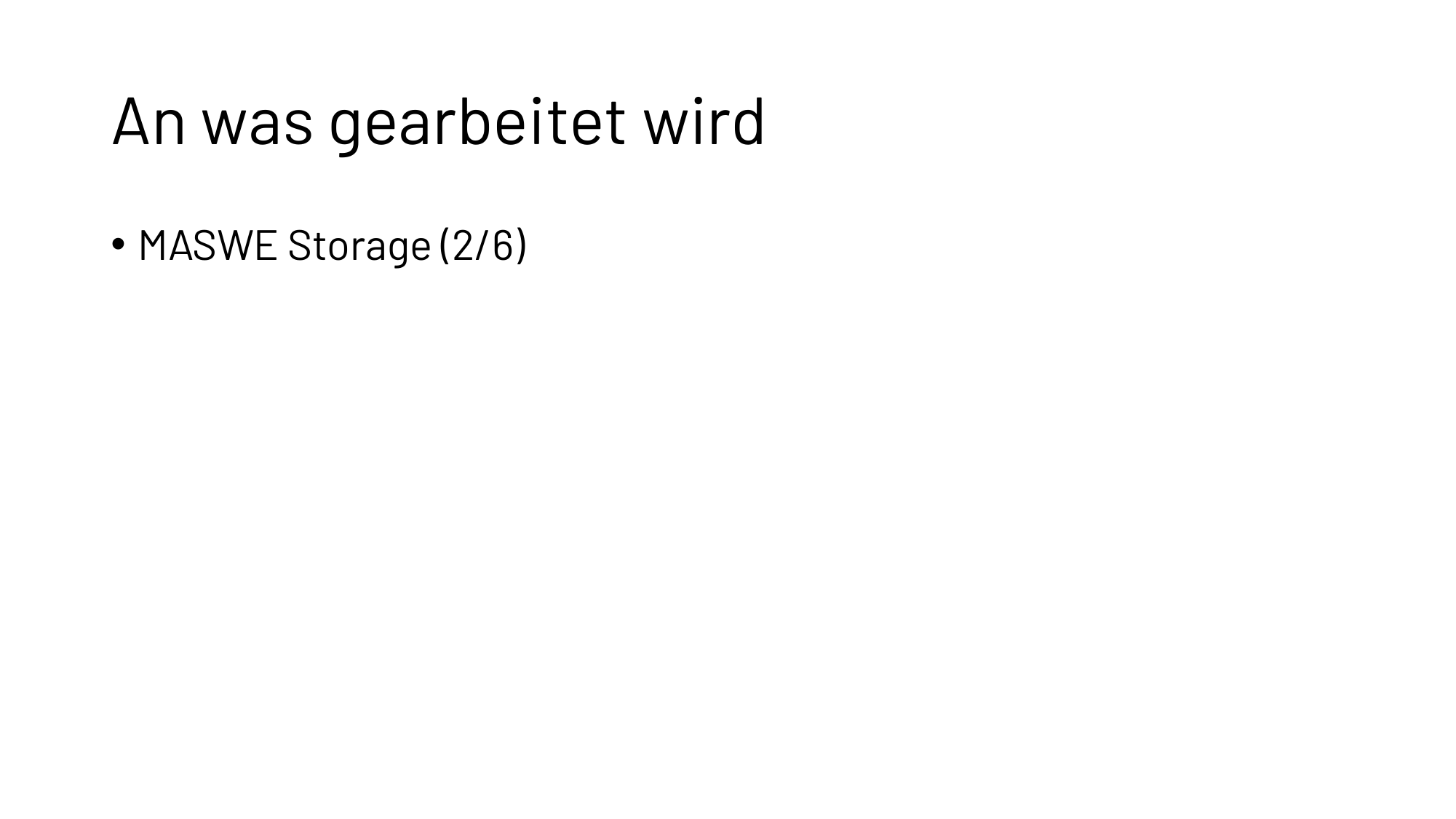

# An was gearbeitet wird
MASWE Storage (2/6)